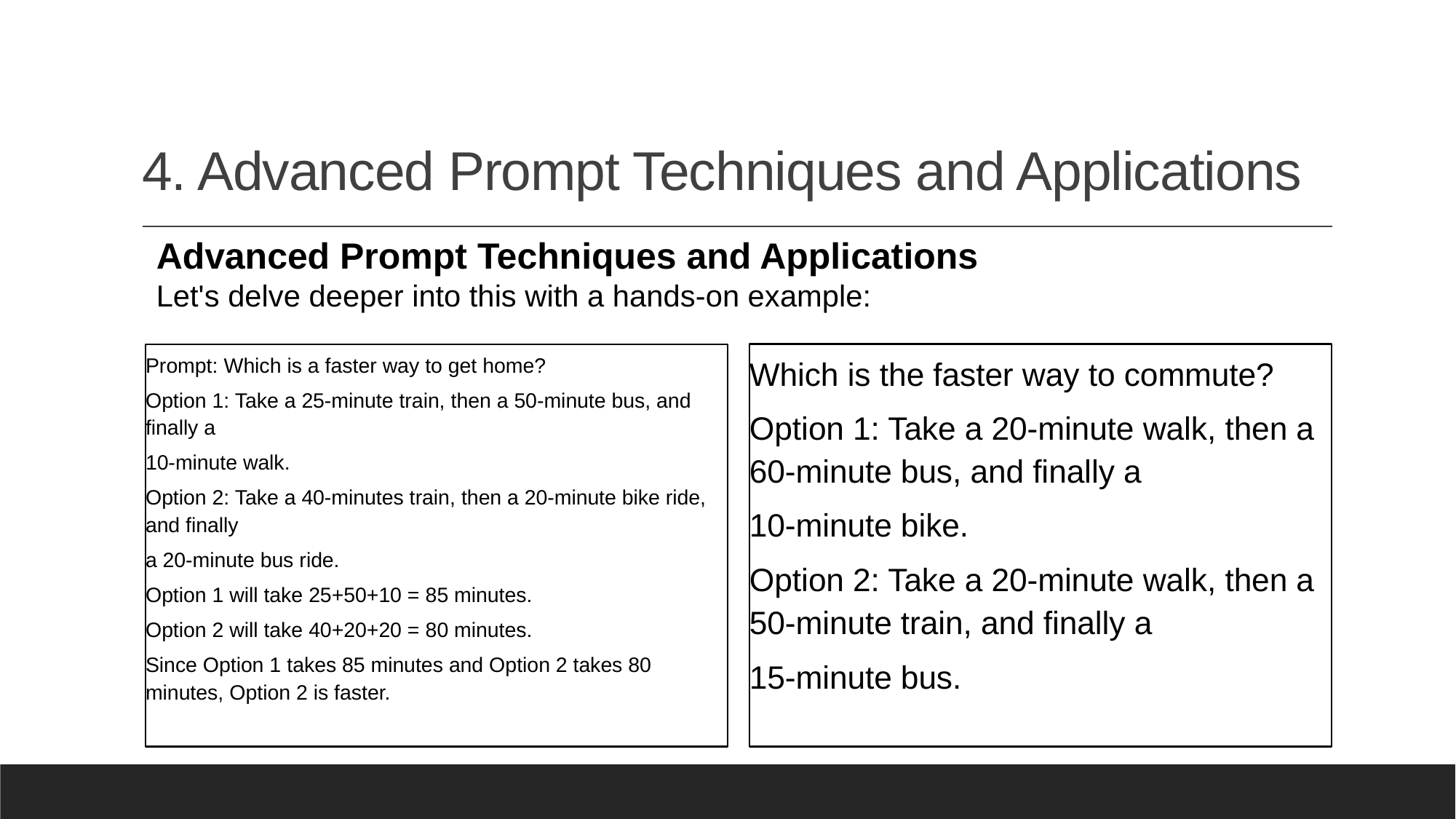

# 4. Advanced Prompt Techniques and Applications
Advanced Prompt Techniques and Applications
Let's delve deeper into this with a hands-on example:
Prompt: Which is a faster way to get home?
Option 1: Take a 25-minute train, then a 50-minute bus, and finally a
10-minute walk.
Option 2: Take a 40-minutes train, then a 20-minute bike ride, and finally
a 20-minute bus ride.
Option 1 will take 25+50+10 = 85 minutes.
Option 2 will take 40+20+20 = 80 minutes.
Since Option 1 takes 85 minutes and Option 2 takes 80 minutes, Option 2 is faster.

Which is the faster way to commute?
Option 1: Take a 20-minute walk, then a 60-minute bus, and finally a
10-minute bike.
Option 2: Take a 20-minute walk, then a 50-minute train, and finally a
15-minute bus.